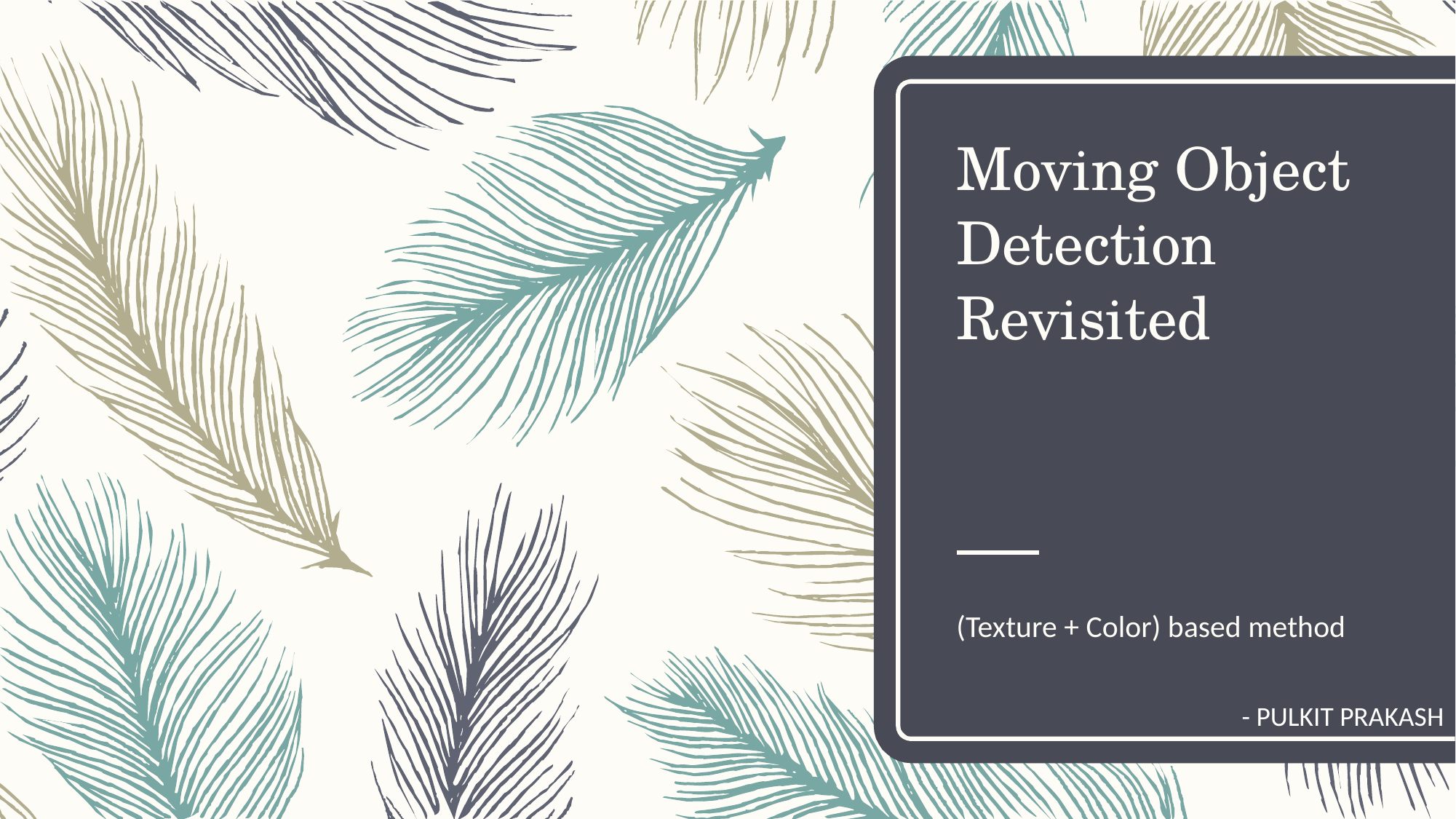

# Moving Object Detection Revisited
(Texture + Color) based method
- PULKIT PRAKASH